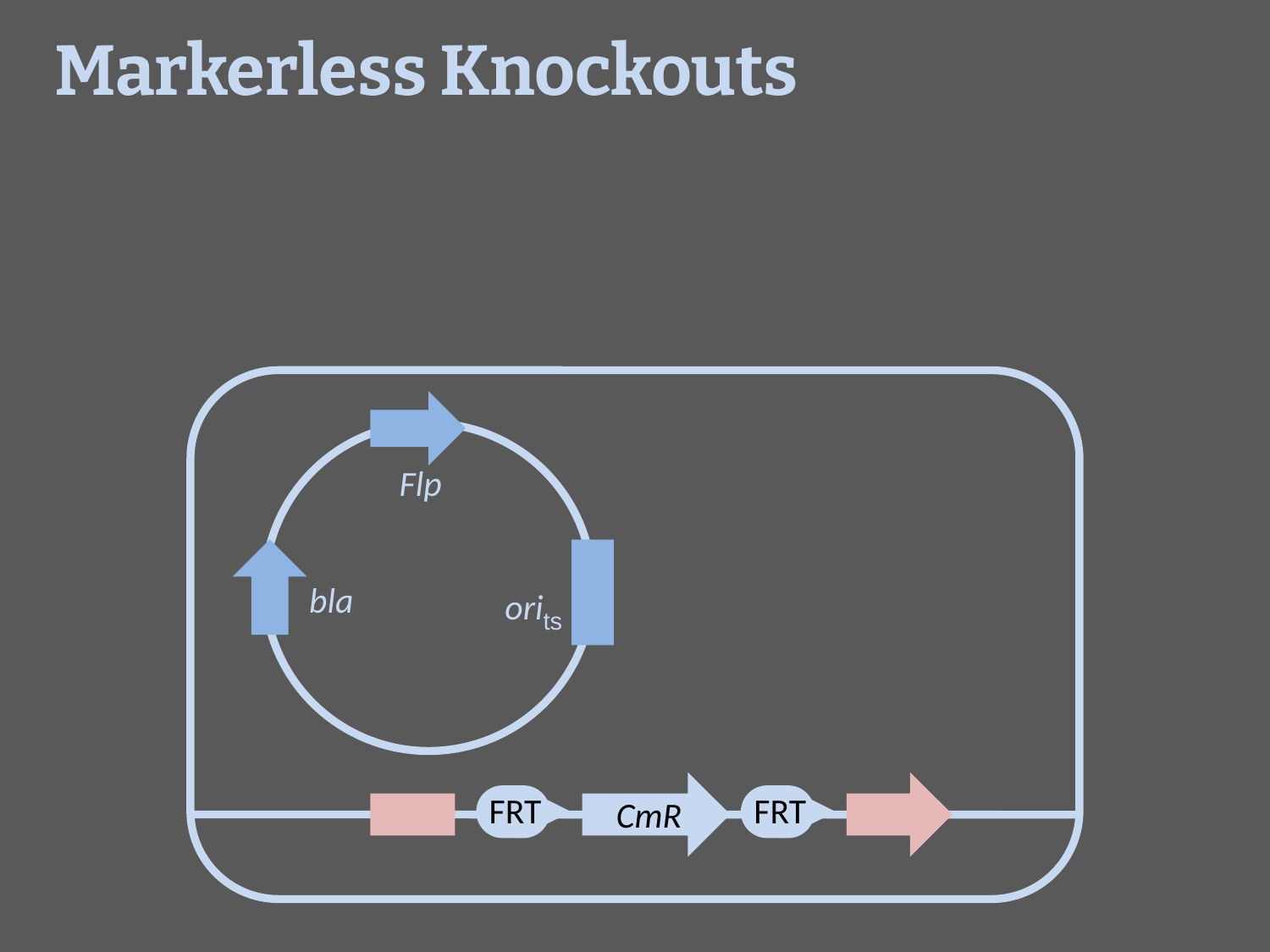

Markerless Knockouts

Flp

bla
orits

FRT
FRT

CmR